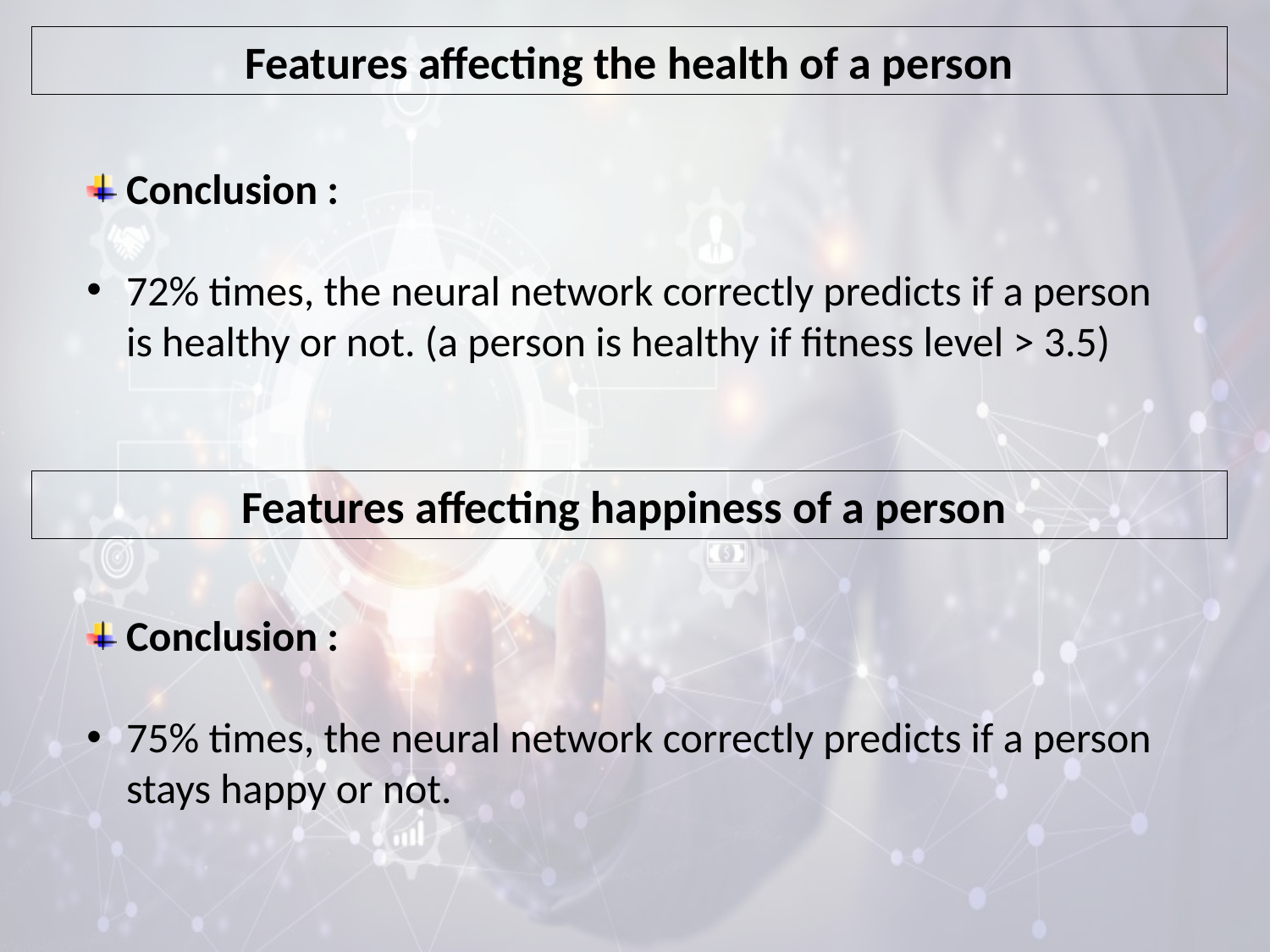

Features affecting the health of a person
Conclusion :

72% times, the neural network correctly predicts if a person is healthy or not. (a person is healthy if fitness level > 3.5)
Features affecting happiness of a person
Conclusion :

75% times, the neural network correctly predicts if a person stays happy or not.